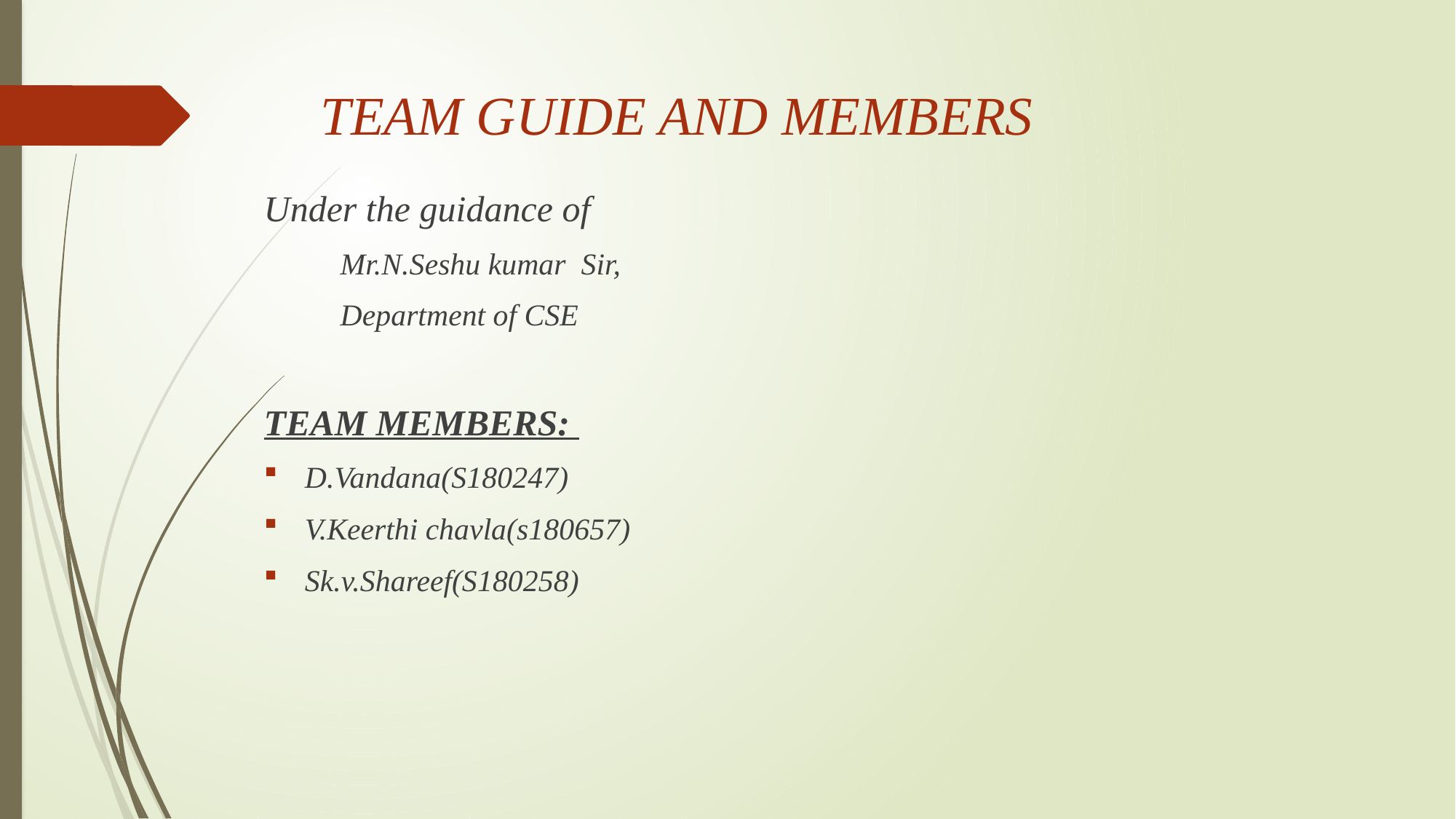

# TEAM GUIDE AND MEMBERS
Under the guidance of
          Mr.N.Seshu kumar  Sir,
          Department of CSE

TEAM MEMBERS:
D.Vandana(S180247)
V.Keerthi chavla(s180657)
Sk.v.Shareef(S180258)